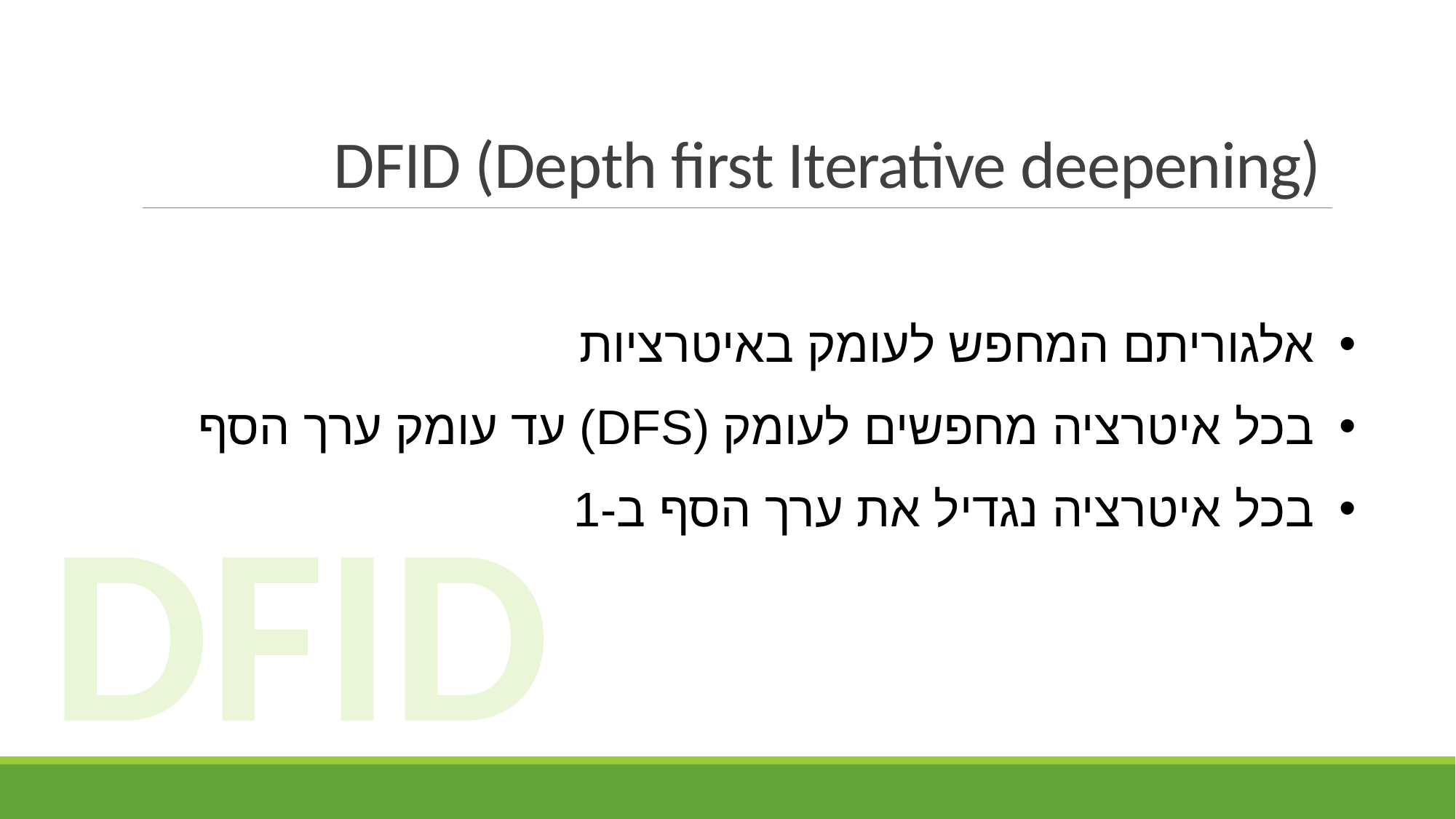

# DFID (Depth first Iterative deepening)

אלגוריתם המחפש לעומק באיטרציות
בכל איטרציה מחפשים לעומק (DFS) עד עומק ערך הסף
בכל איטרציה נגדיל את ערך הסף ב-1

DFID